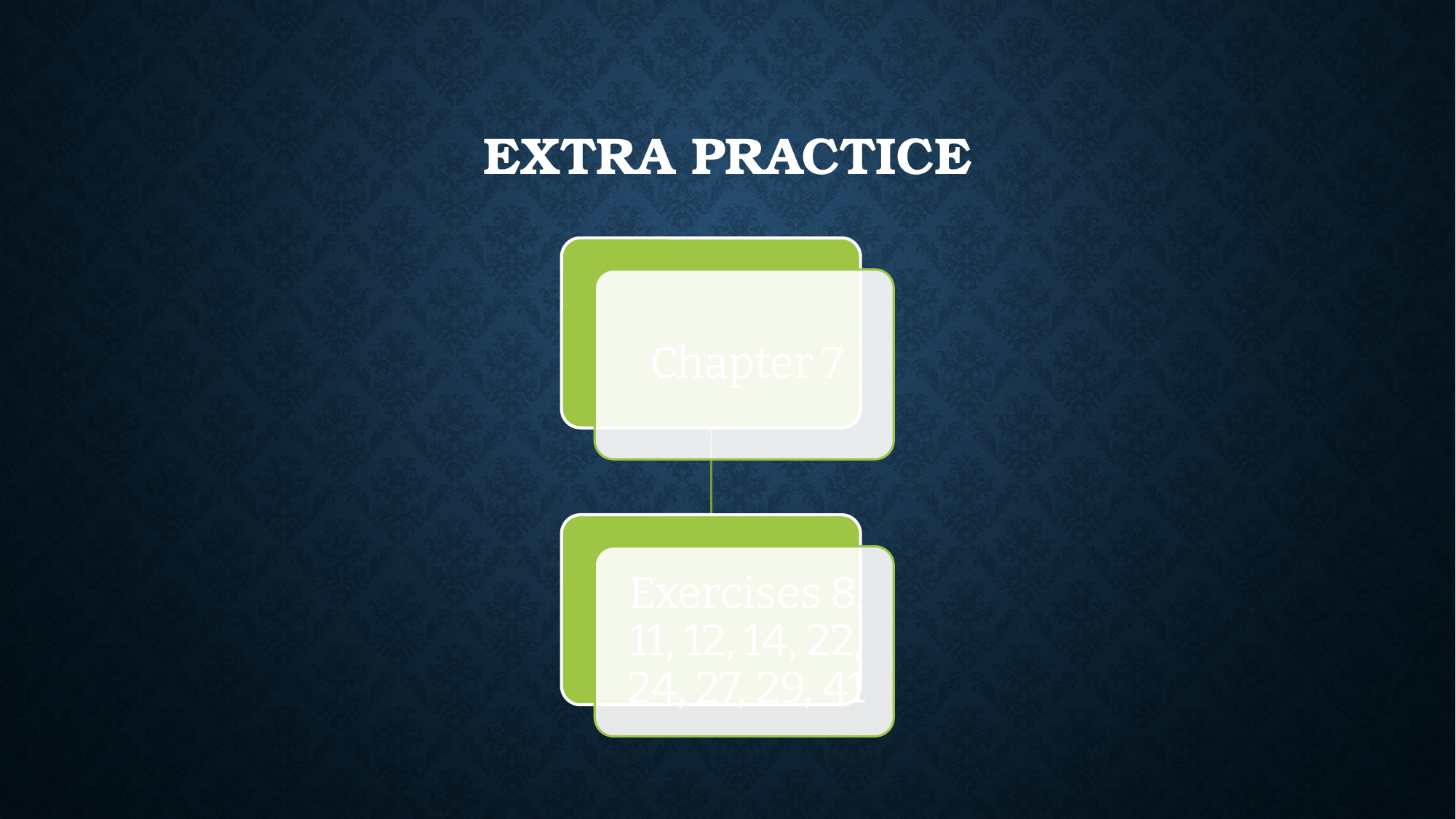

# Extra Practice
Chapter 7
Exercises 8, 11, 12, 14, 22, 24, 27, 29, 41